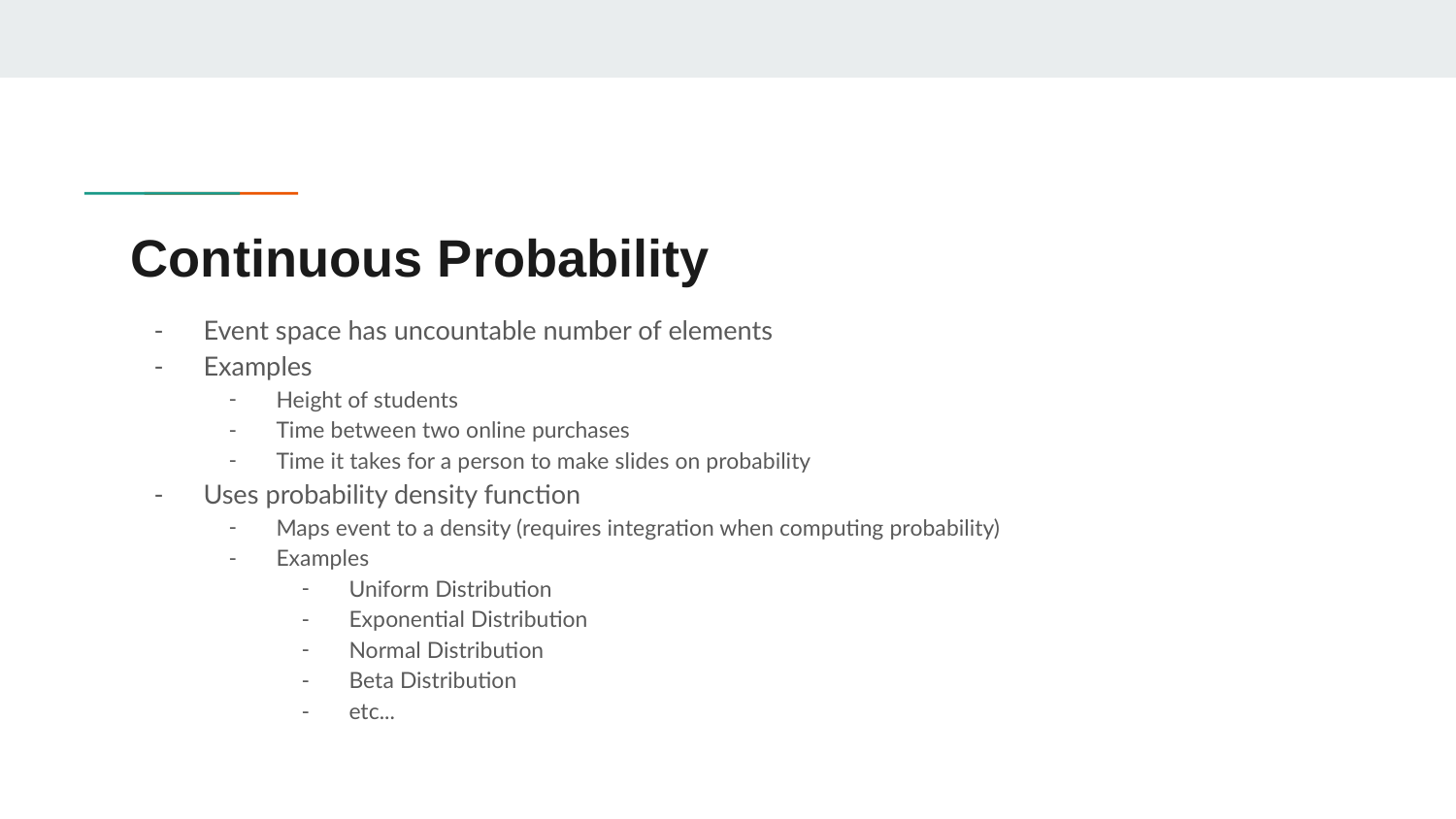

# Continuous Probability
Event space has uncountable number of elements
Examples
Height of students
Time between two online purchases
Time it takes for a person to make slides on probability
Uses probability density function
Maps event to a density (requires integration when computing probability)
Examples
Uniform Distribution
Exponential Distribution
Normal Distribution
Beta Distribution
etc...